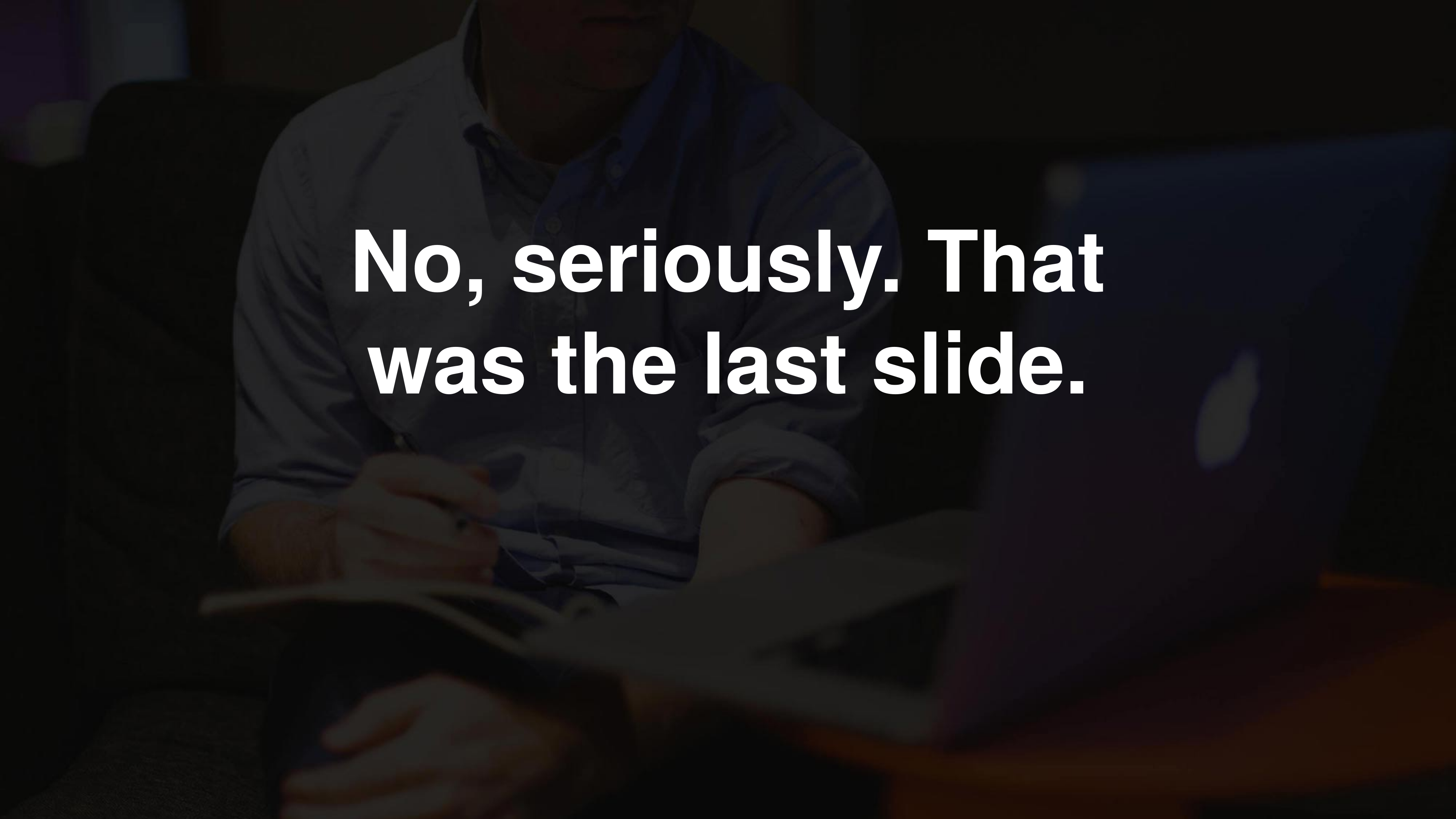

# No, seriously. That was the last slide.